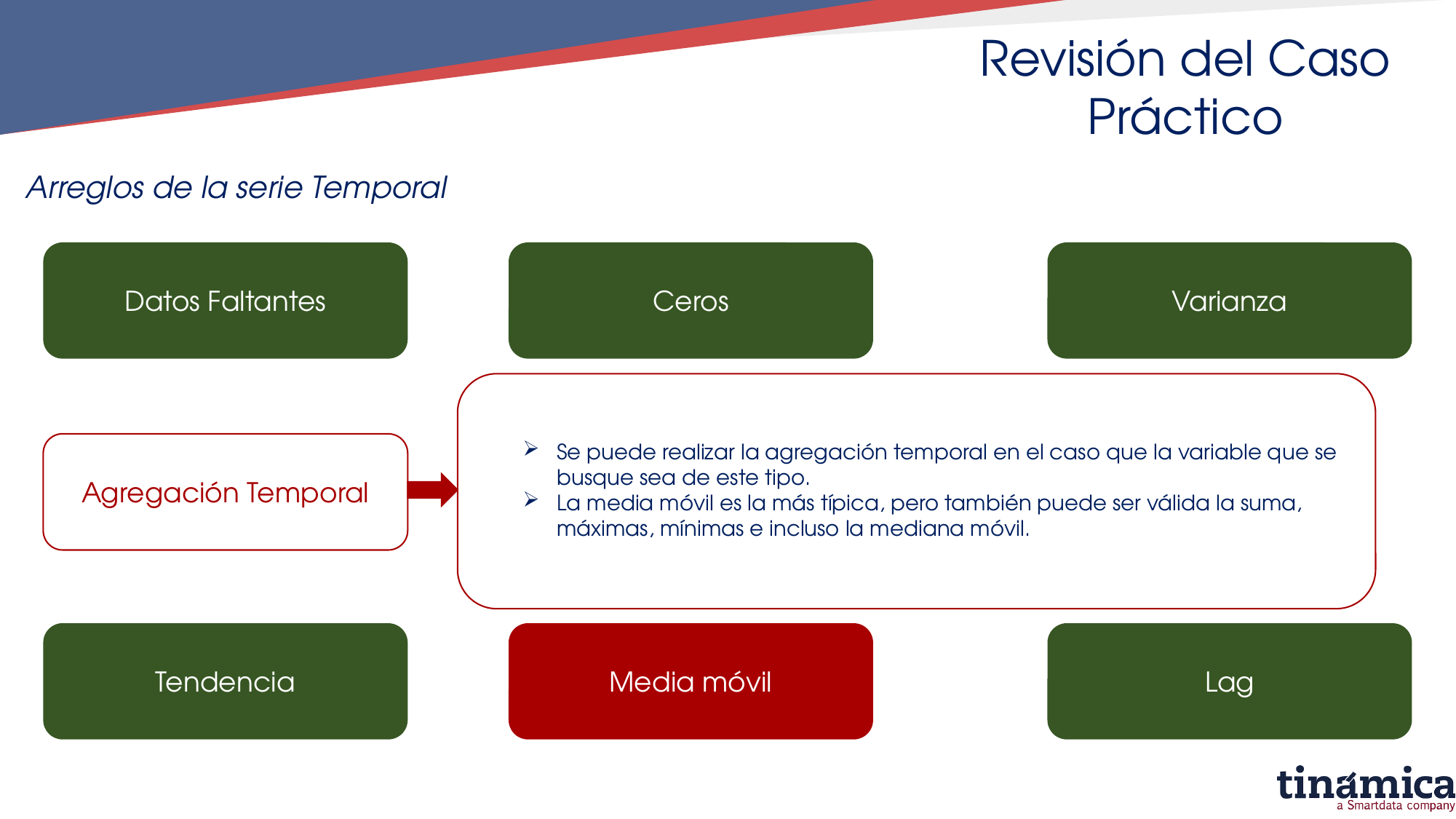

Revisión del Caso Práctico
Arreglos de la serie Temporal
Varianza
Ceros
Datos Faltantes

Se puede realizar la agregación temporal en el caso que la variable que se busque sea de este tipo.
La media móvil es la más típica, pero también puede ser válida la suma, máximas, mínimas e incluso la mediana móvil.
Agregación Temporal

Lag
Media móvil
Tendencia